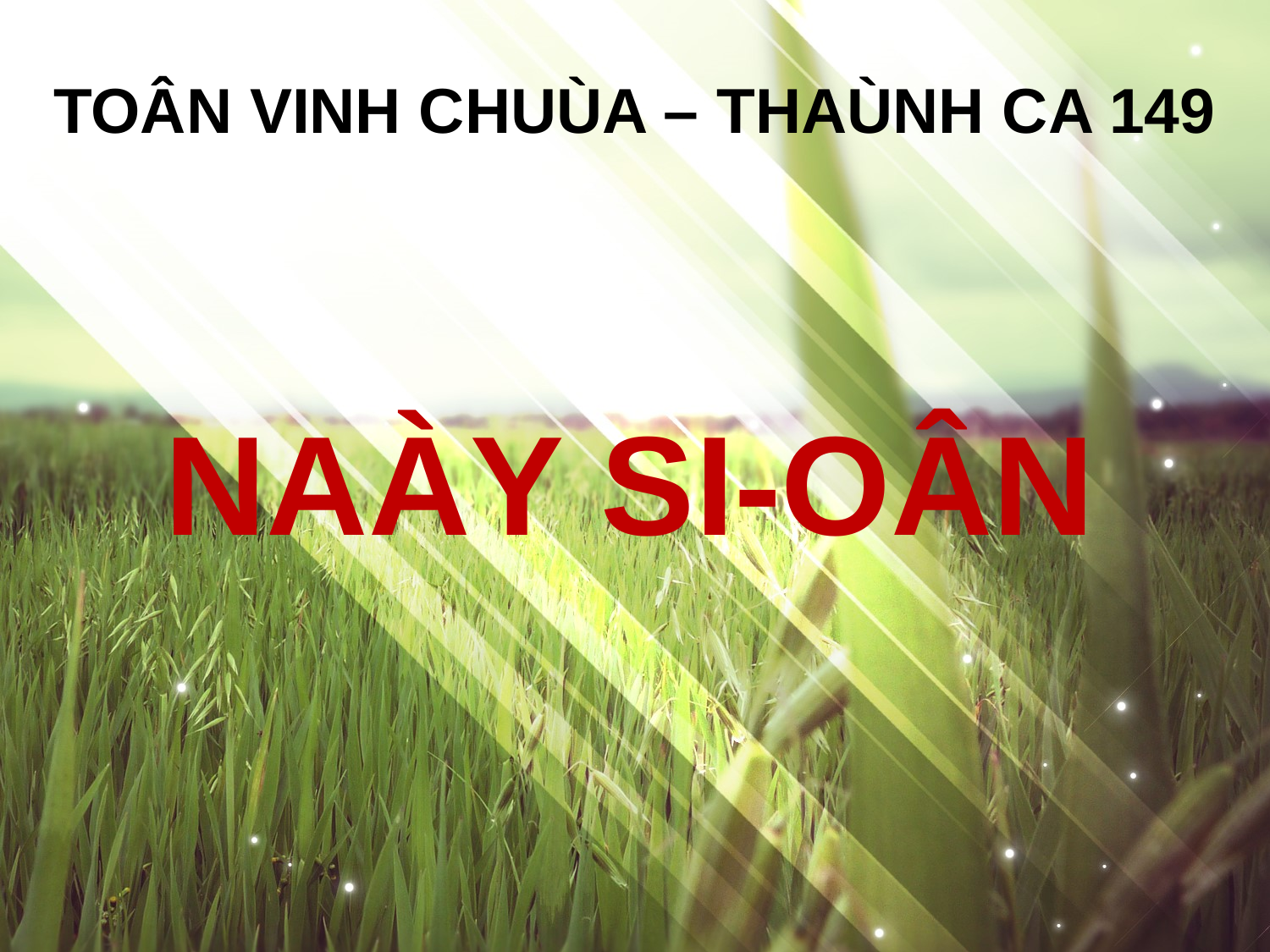

TOÂN VINH CHUÙA – THAÙNH CA 149
NAÀY SI-OÂN